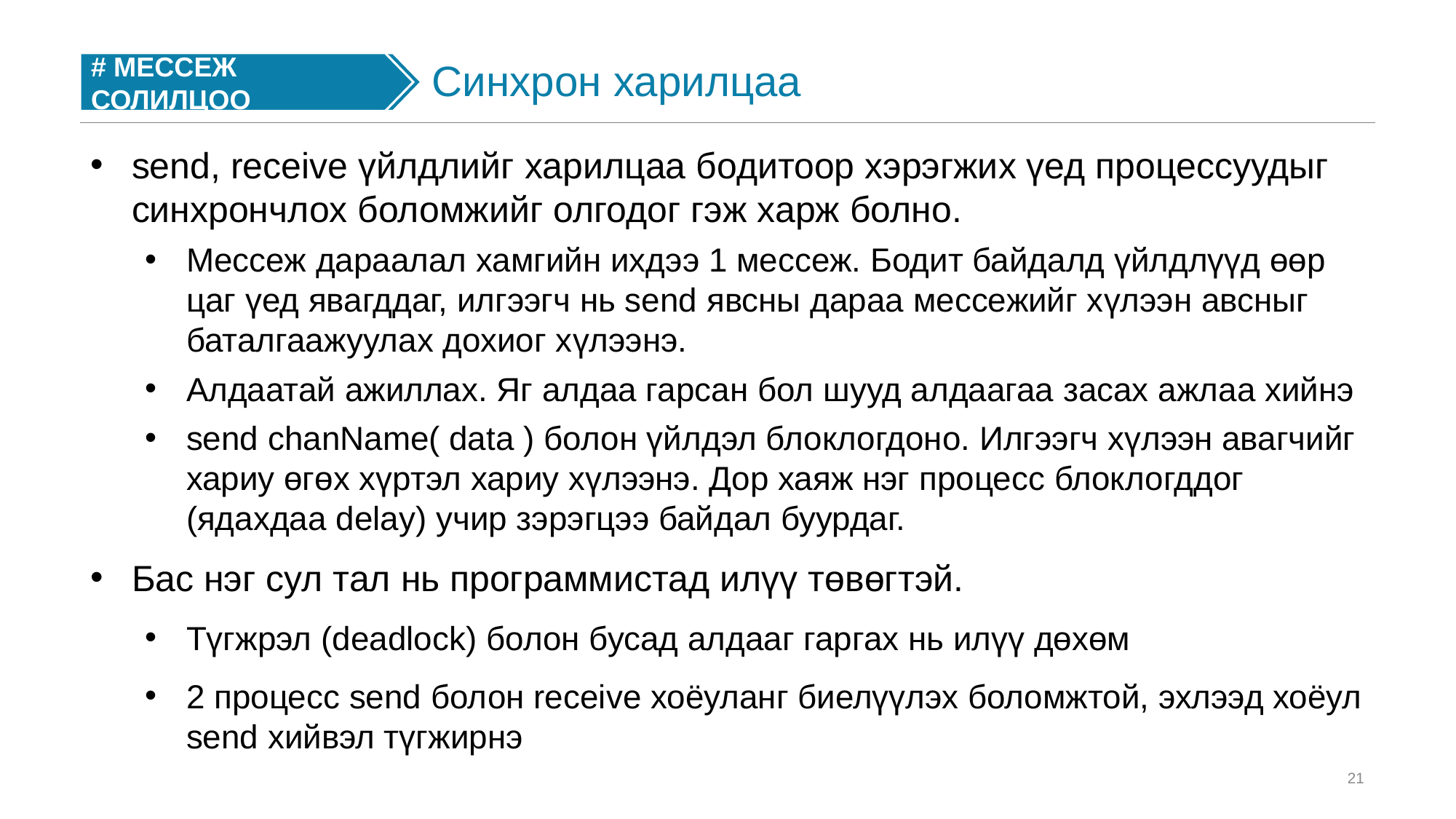

Синхрон харилцаа
# МЕССЕЖ СОЛИЛЦОО
#
send, receive үйлдлийг харилцаа бодитоор хэрэгжих үед процессуудыг синхрончлох боломжийг олгодог гэж харж болно.
Мессеж дараалал хамгийн ихдээ 1 мессеж. Бодит байдалд үйлдлүүд өөр цаг үед явагддаг, илгээгч нь send явсны дараа мессежийг хүлээн авсныг баталгаажуулах дохиог хүлээнэ.
Алдаатай ажиллах. Яг алдаа гарсан бол шууд алдаагаа засах ажлаа хийнэ
send chanName( data ) болон үйлдэл блоклогдоно. Илгээгч хүлээн авагчийг хариу өгөх хүртэл хариу хүлээнэ. Дор хаяж нэг процесс блоклогддог (ядахдаа delay) учир зэрэгцээ байдал буурдаг.
Бас нэг сул тал нь программистад илүү төвөгтэй.
Түгжрэл (deadlock) болон бусад алдааг гаргах нь илүү дөхөм
2 процесс send болон receive хоёуланг биелүүлэх боломжтой, эхлээд хоёул send хийвэл түгжирнэ
21